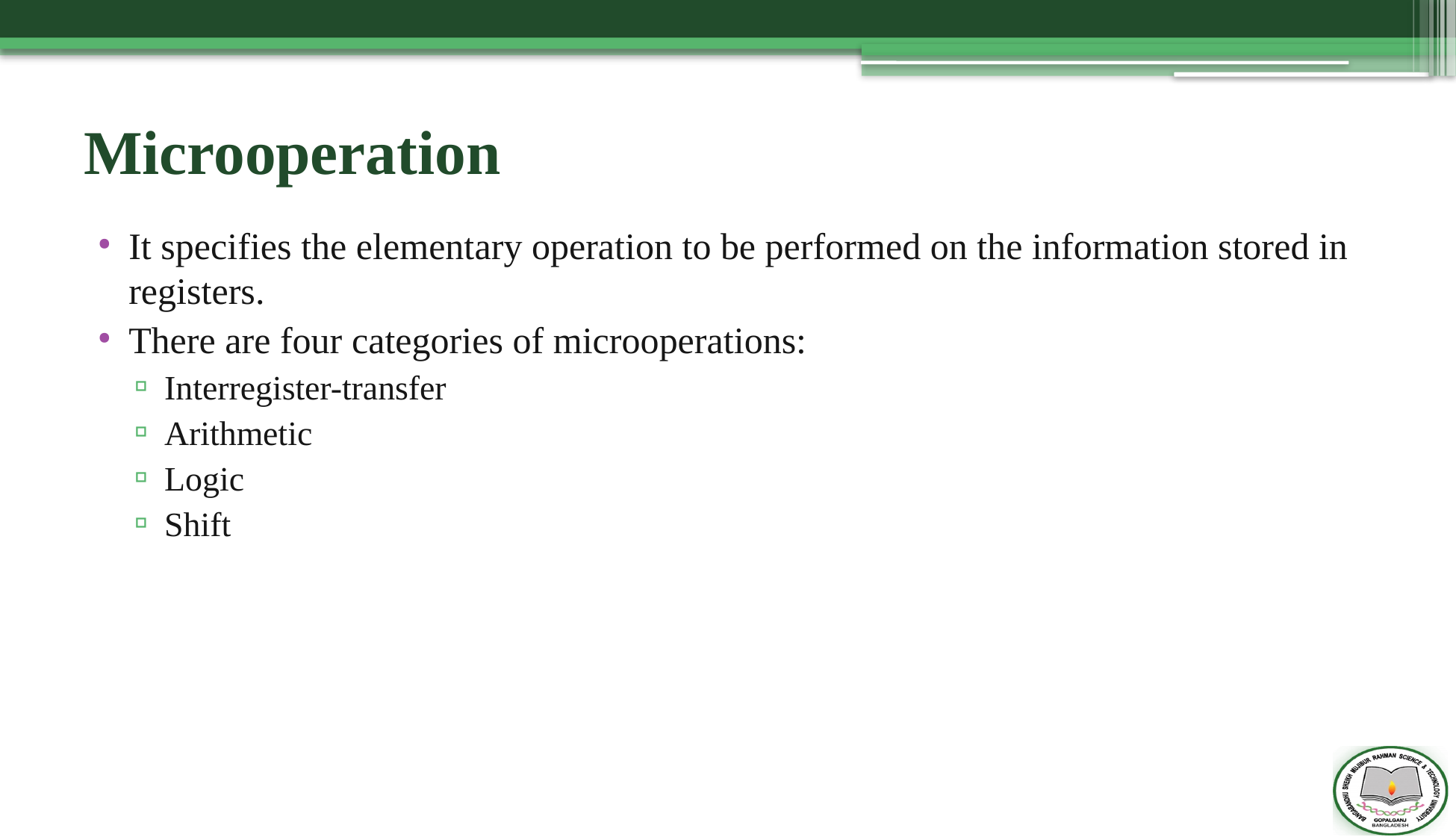

# Microoperation
It specifies the elementary operation to be performed on the information stored in registers.
There are four categories of microoperations:
Interregister-transfer
Arithmetic
Logic
Shift